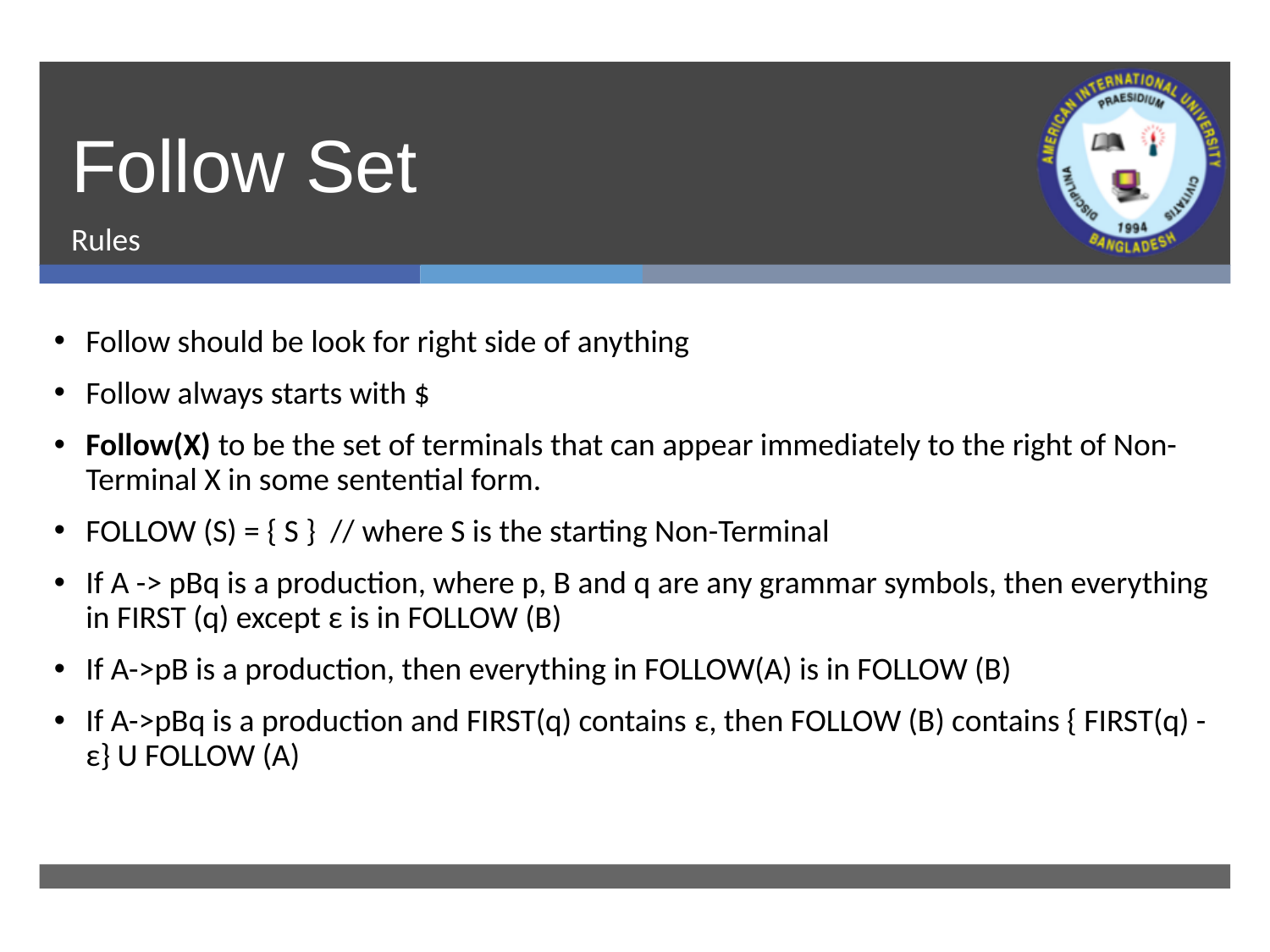

# Follow Set
Rules
Follow should be look for right side of anything
Follow always starts with $
Follow(X) to be the set of terminals that can appear immediately to the right of Non-Terminal X in some sentential form.
FOLLOW (S) = { S }  // where S is the starting Non-Terminal
If A -> pBq is a production, where p, B and q are any grammar symbols, then everything in FIRST (q) except ε is in FOLLOW (B)
If A->pB is a production, then everything in FOLLOW(A) is in FOLLOW (B)
If A->pBq is a production and FIRST(q) contains ε, then FOLLOW (B) contains { FIRST(q) - ε} U FOLLOW (A)